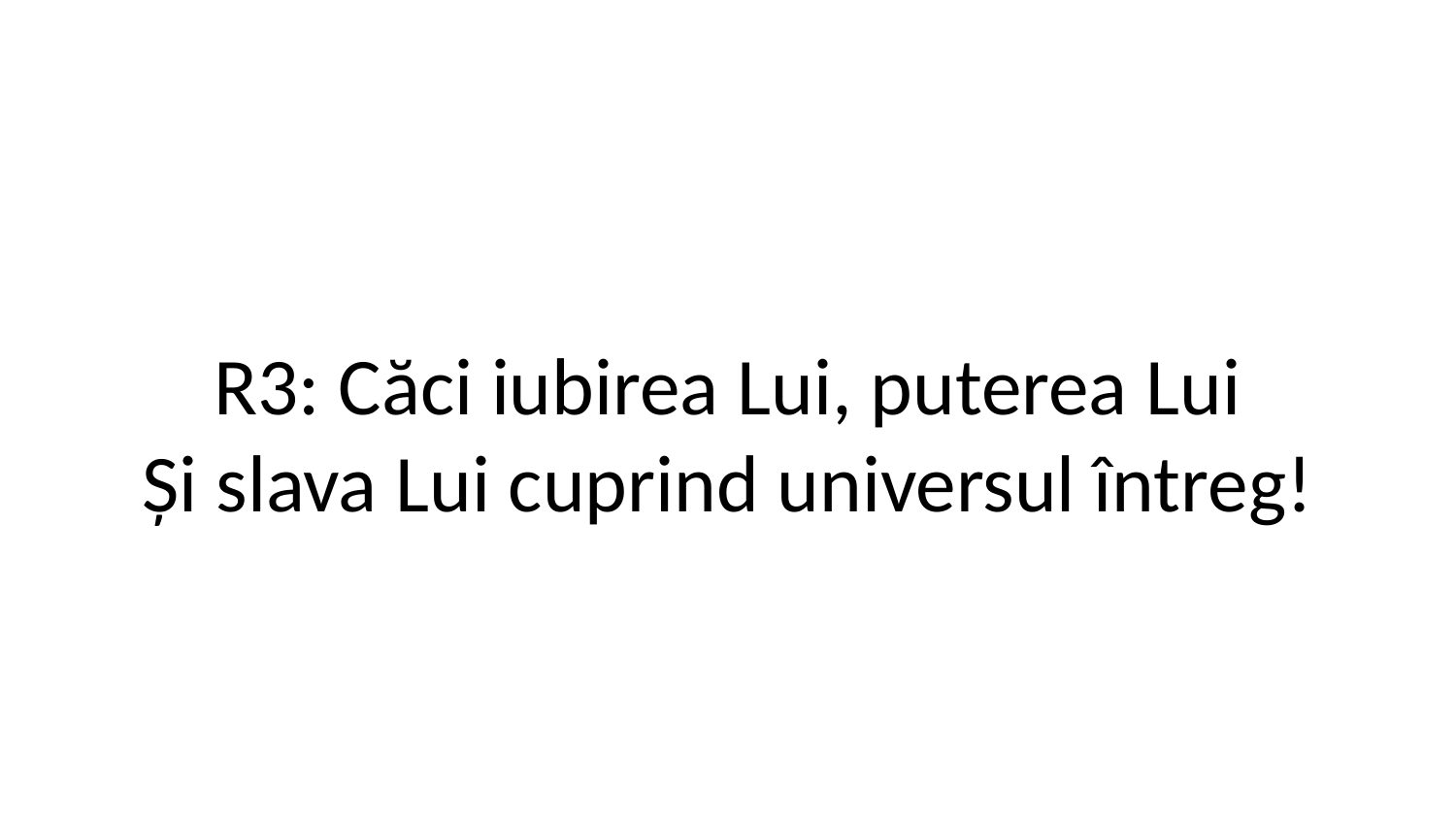

R3: Căci iubirea Lui, puterea Lui
Și slava Lui cuprind universul întreg!